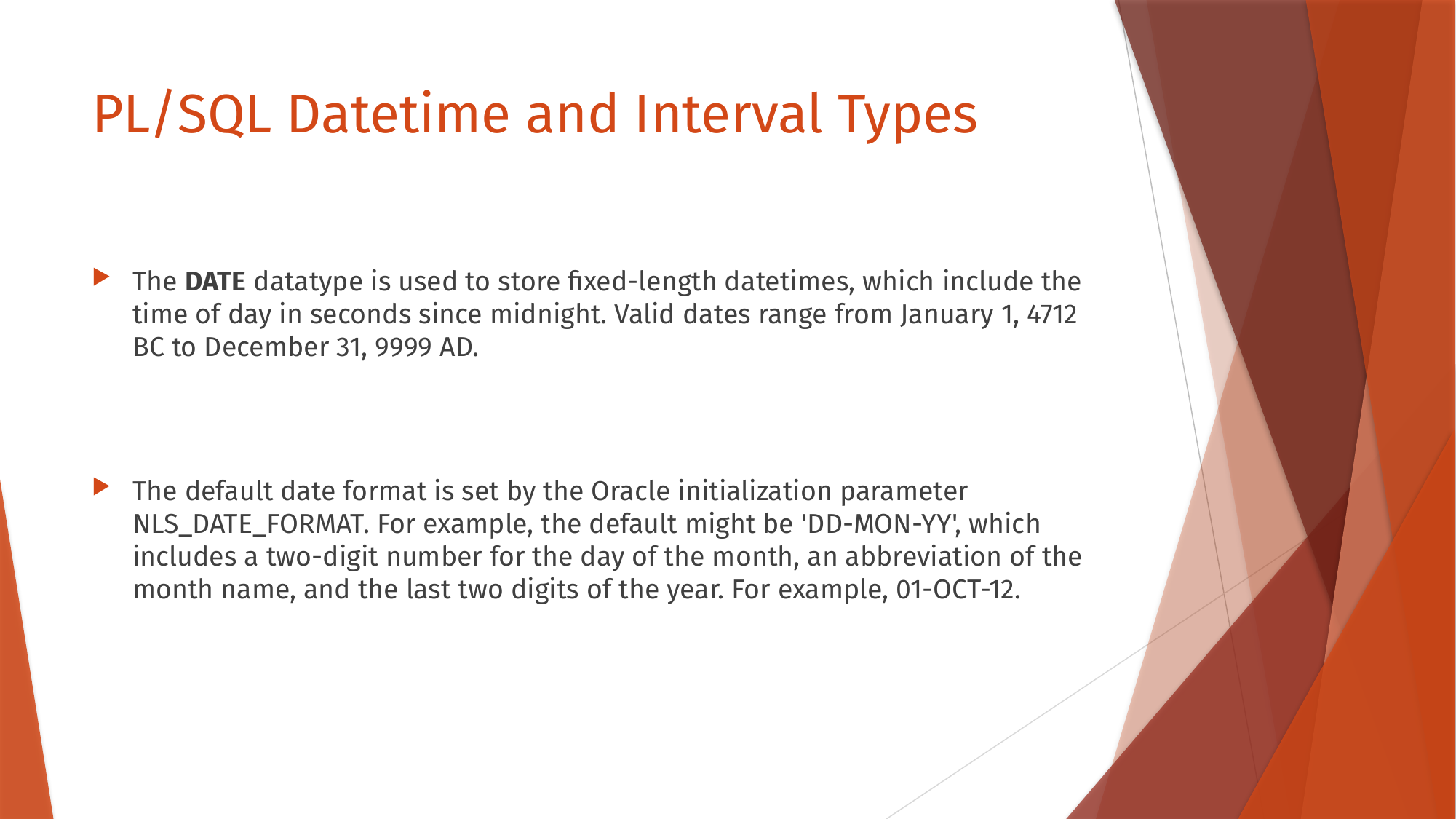

# PL/SQL Datetime and Interval Types
The DATE datatype is used to store fixed-length datetimes, which include the time of day in seconds since midnight. Valid dates range from January 1, 4712 BC to December 31, 9999 AD.

The default date format is set by the Oracle initialization parameter NLS_DATE_FORMAT. For example, the default might be 'DD-MON-YY', which includes a two-digit number for the day of the month, an abbreviation of the month name, and the last two digits of the year. For example, 01-OCT-12.